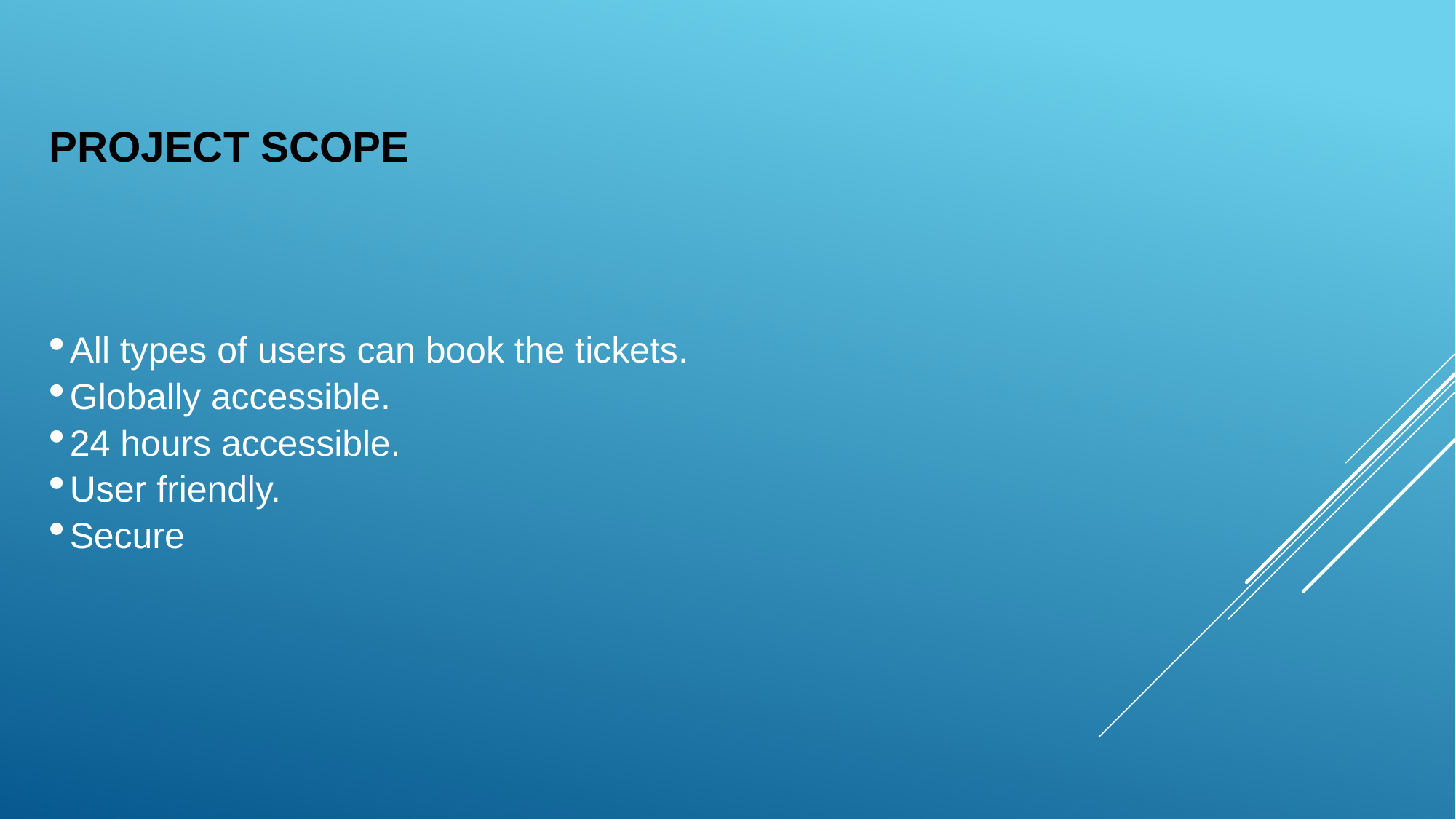

PROJECT SCOPE

All types of users can book the tickets.
Globally accessible.
24 hours accessible.
User friendly.
Secure